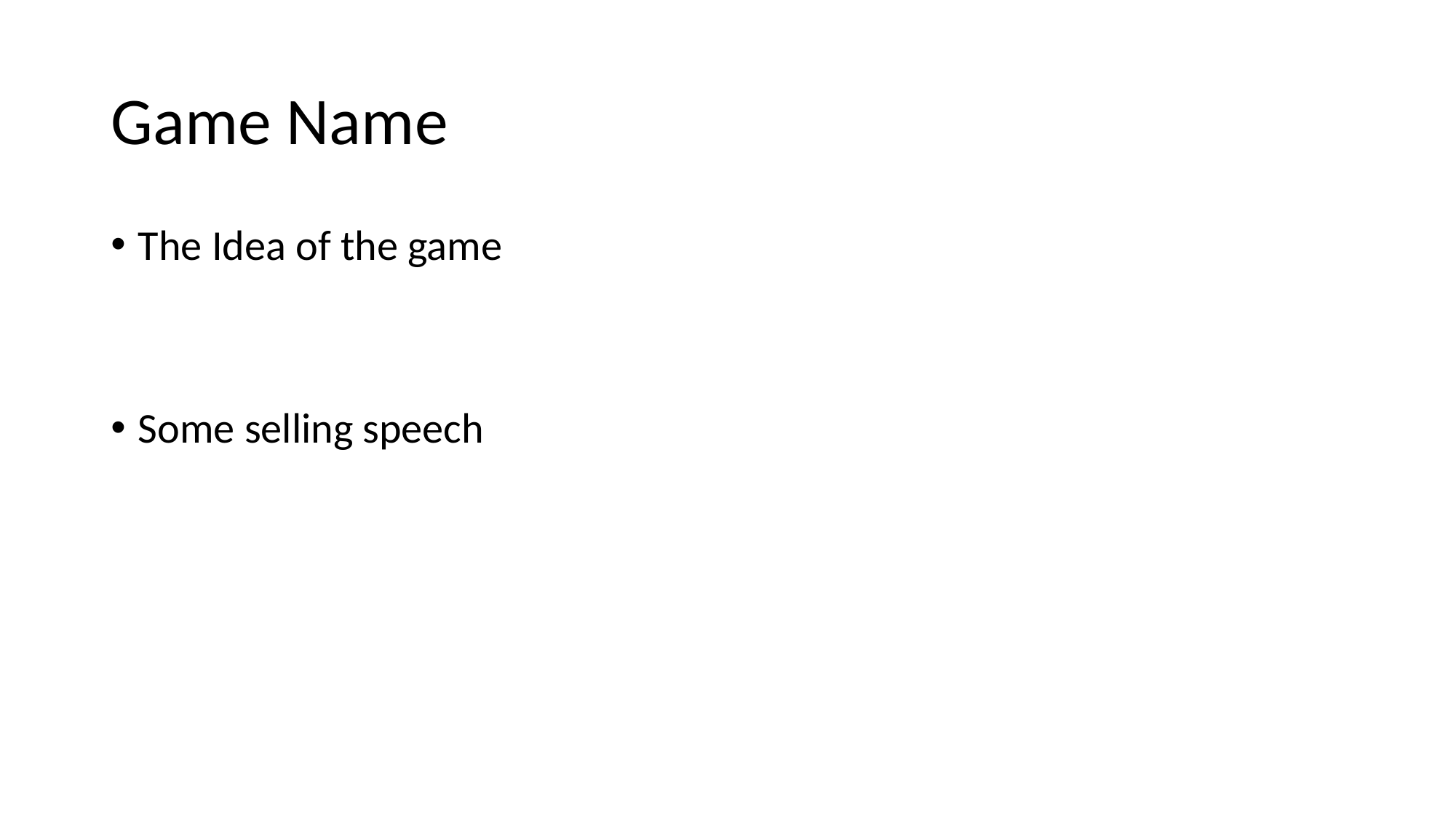

# Game Name
The Idea of the game

Some selling speech